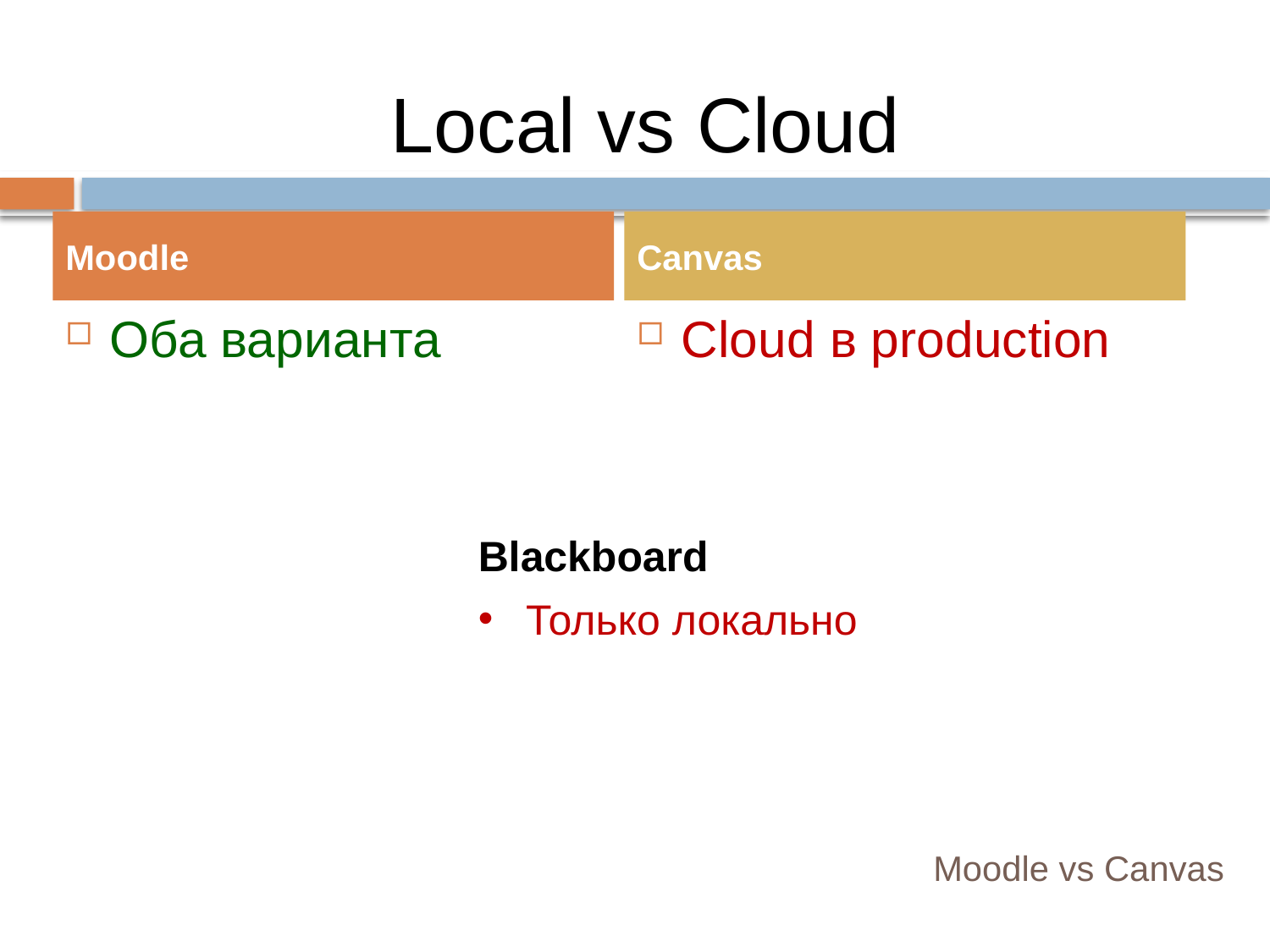

Local vs Cloud
Moodle
Canvas
Оба варианта

Cloud в production

Blackboard
Только локально
# Moodle vs Canvas